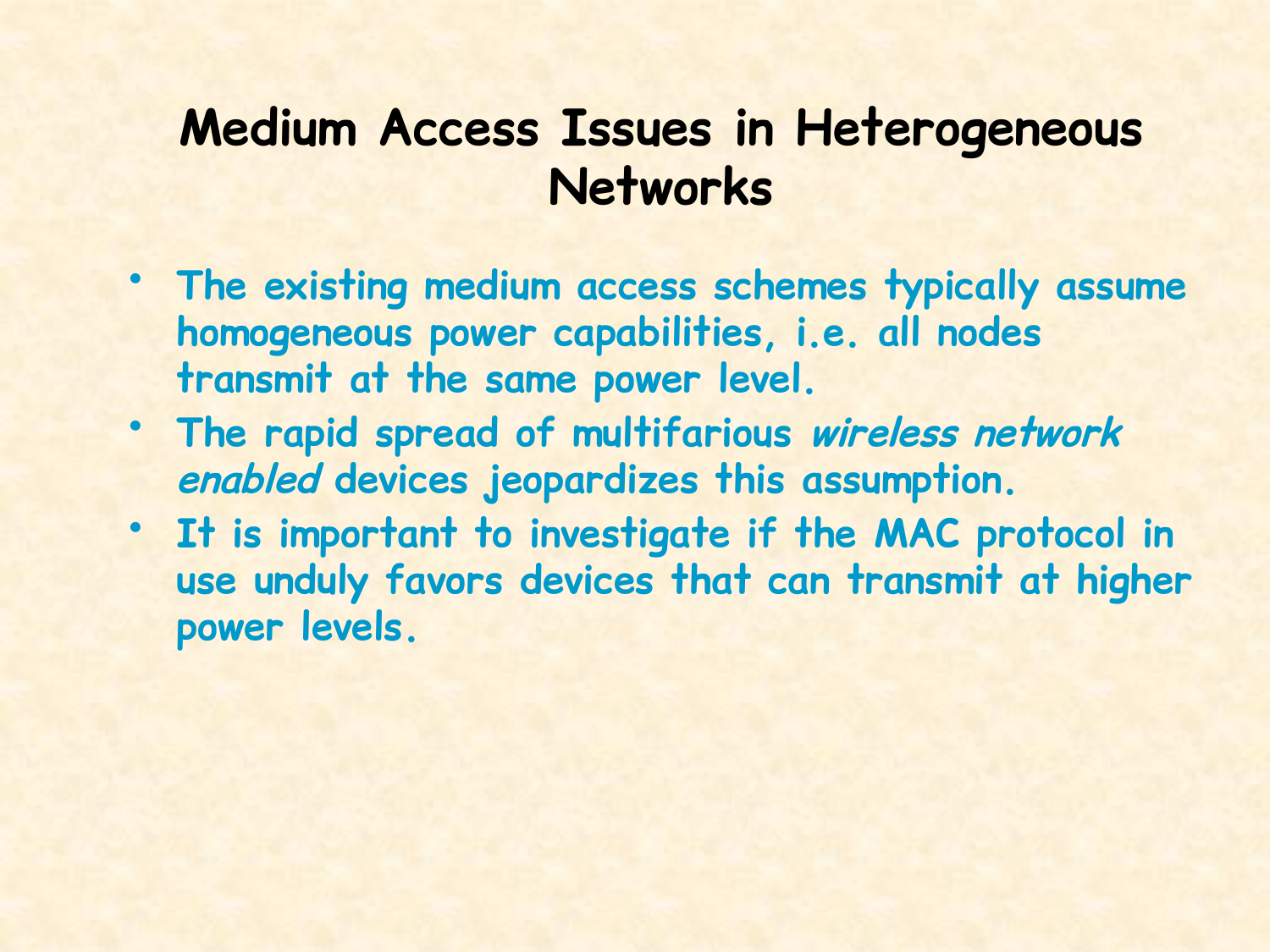

Medium Access Issues in Heterogeneous Networks
The existing medium access schemes typically assume homogeneous power capabilities, i.e. all nodes transmit at the same power level.
The rapid spread of multifarious wireless network enabled devices jeopardizes this assumption.
It is important to investigate if the MAC protocol in use unduly favors devices that can transmit at higher power levels.